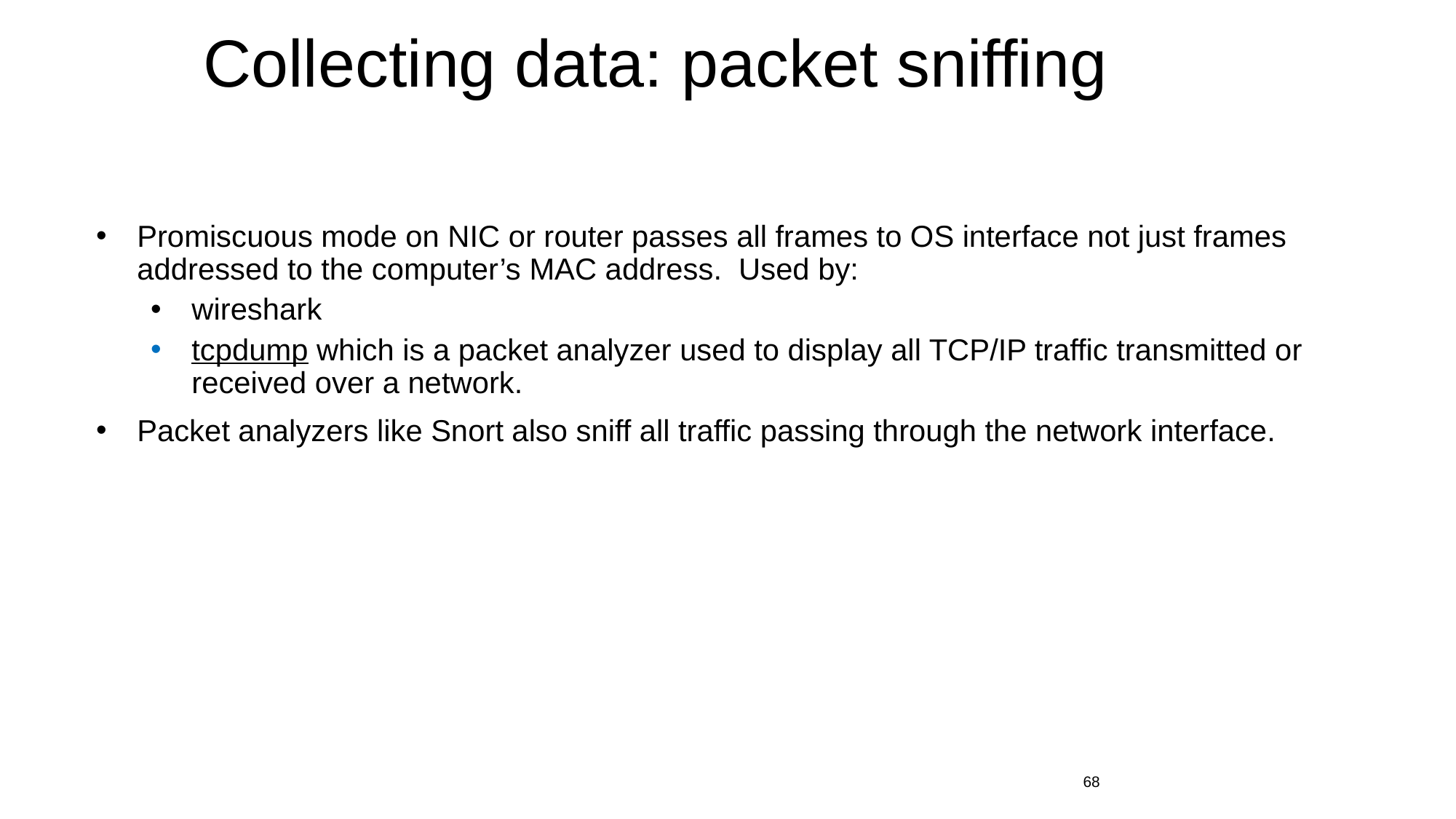

# Collecting data: packet sniffing
Promiscuous mode on NIC or router passes all frames to OS interface not just frames addressed to the computer’s MAC address.  Used by:
wireshark
tcpdump which is a packet analyzer used to display all TCP/IP traffic transmitted or received over a network.
Packet analyzers like Snort also sniff all traffic passing through the network interface.
68